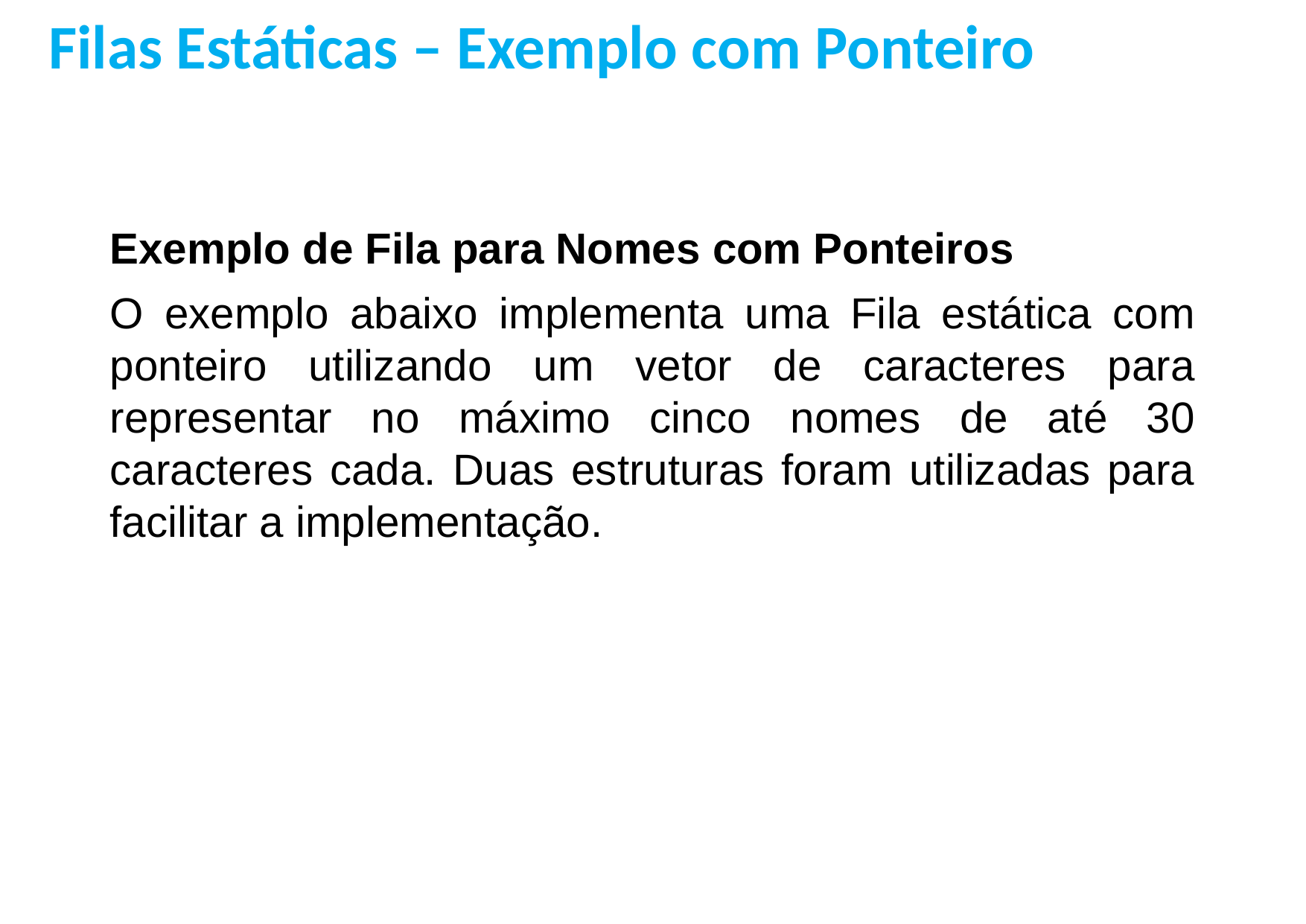

Filas Estáticas – Exemplo com Ponteiro
Exemplo de Fila para Nomes com Ponteiros
O exemplo abaixo implementa uma Fila estática com ponteiro utilizando um vetor de caracteres para representar no máximo cinco nomes de até 30 caracteres cada. Duas estruturas foram utilizadas para facilitar a implementação.